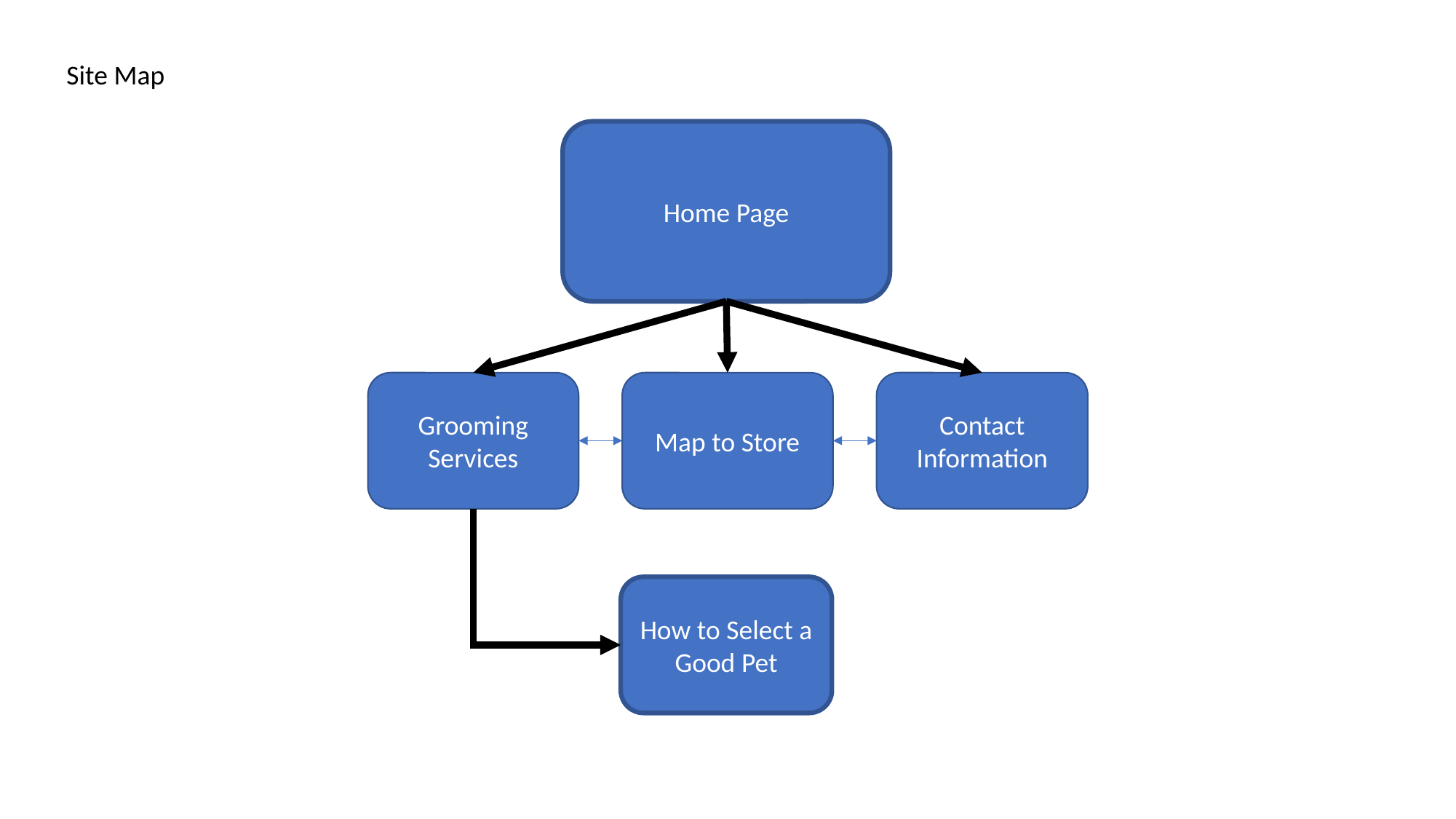

Site Map
Home Page
Grooming Services
Map to Store
Contact Information
How to Select a Good Pet